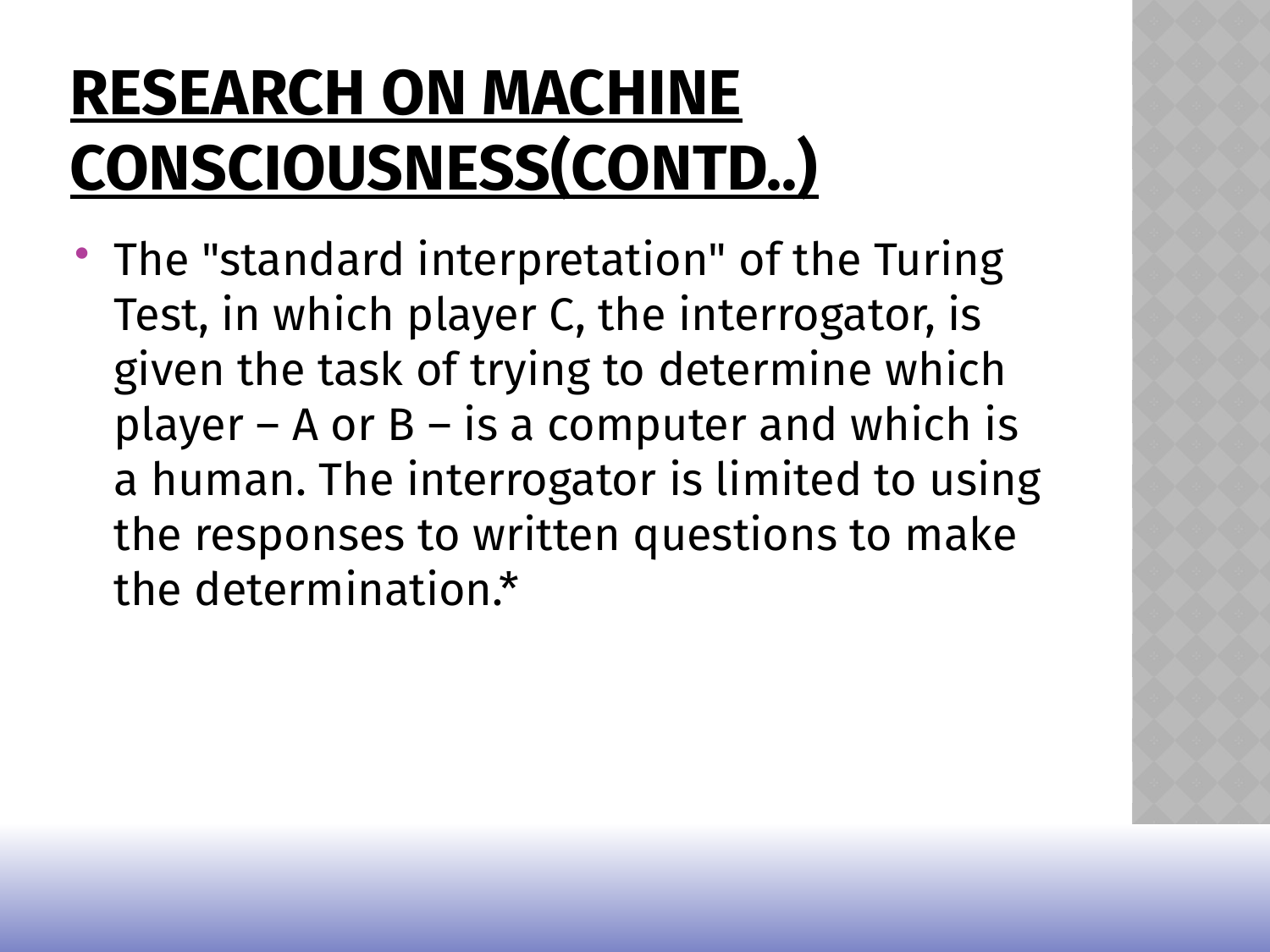

# Research on Machine Consciousness(CONTD..)
The "standard interpretation" of the Turing Test, in which player C, the interrogator, is given the task of trying to determine which player – A or B – is a computer and which is a human. The interrogator is limited to using the responses to written questions to make the determination.*